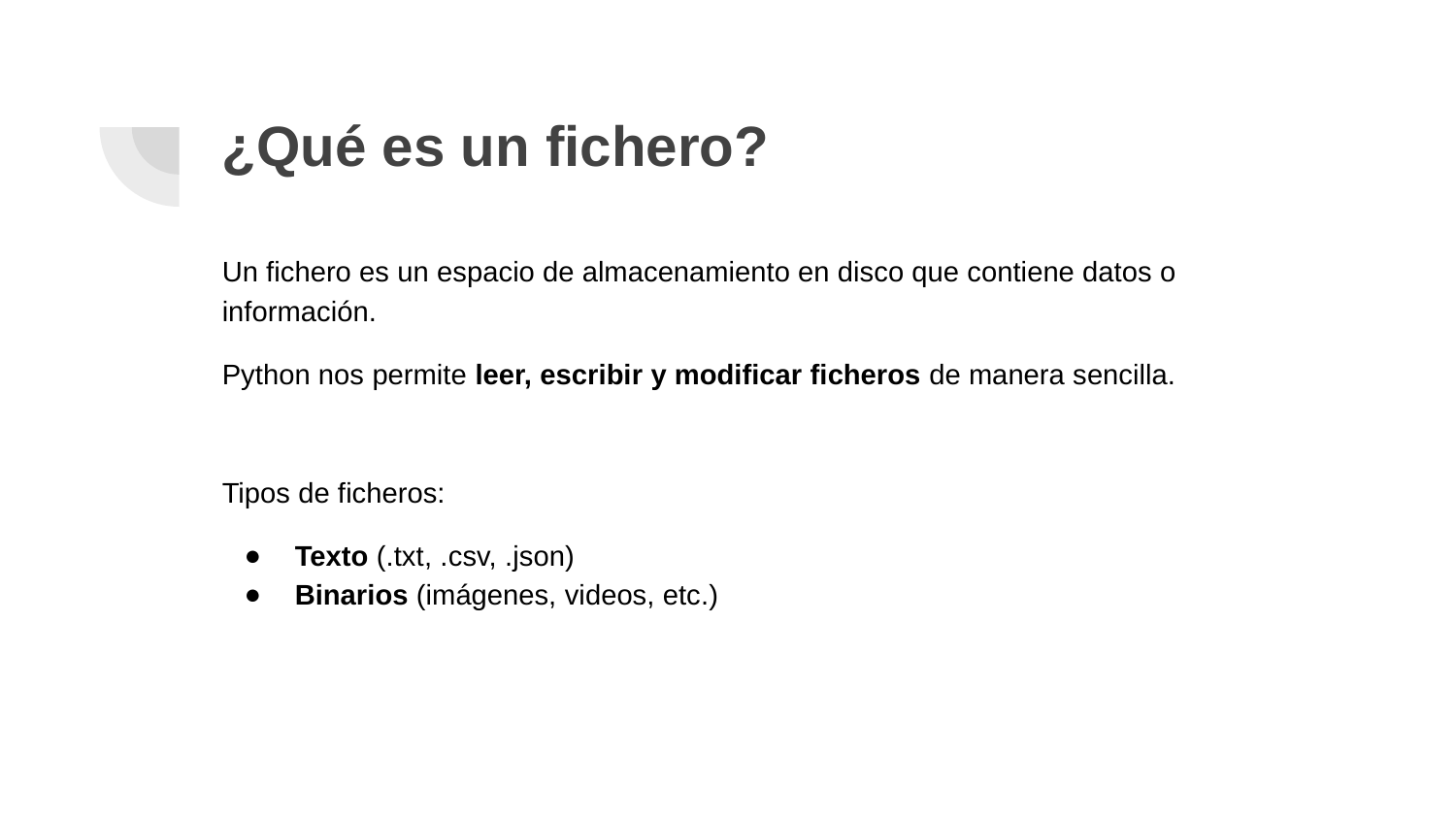

# ¿Qué es un fichero?
Un fichero es un espacio de almacenamiento en disco que contiene datos o información.
Python nos permite leer, escribir y modificar ficheros de manera sencilla.

Tipos de ficheros:
Texto (.txt, .csv, .json)
Binarios (imágenes, videos, etc.)